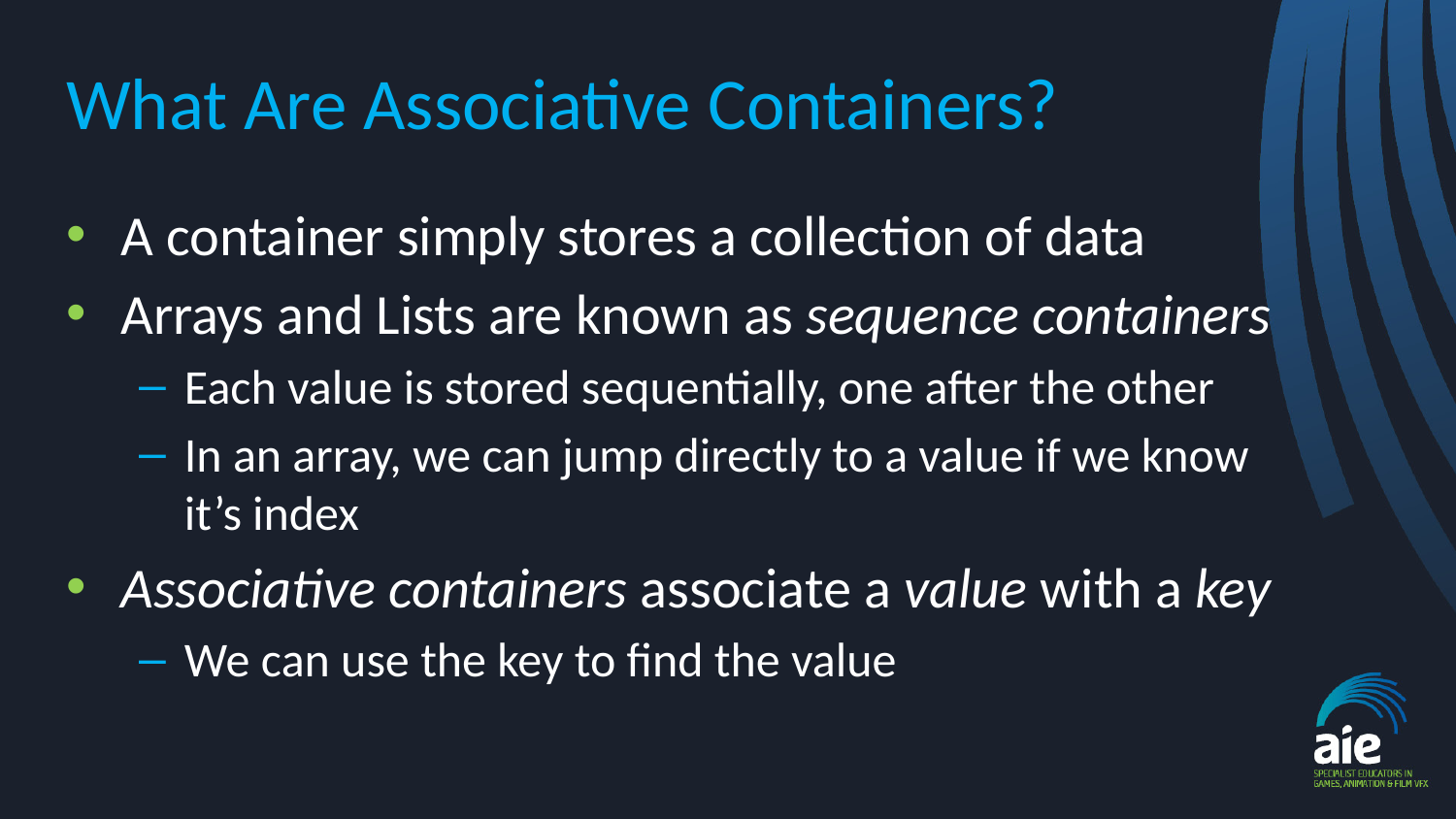

# What Are Associative Containers?
A container simply stores a collection of data
Arrays and Lists are known as sequence containers
Each value is stored sequentially, one after the other
In an array, we can jump directly to a value if we know it’s index
Associative containers associate a value with a key
We can use the key to find the value